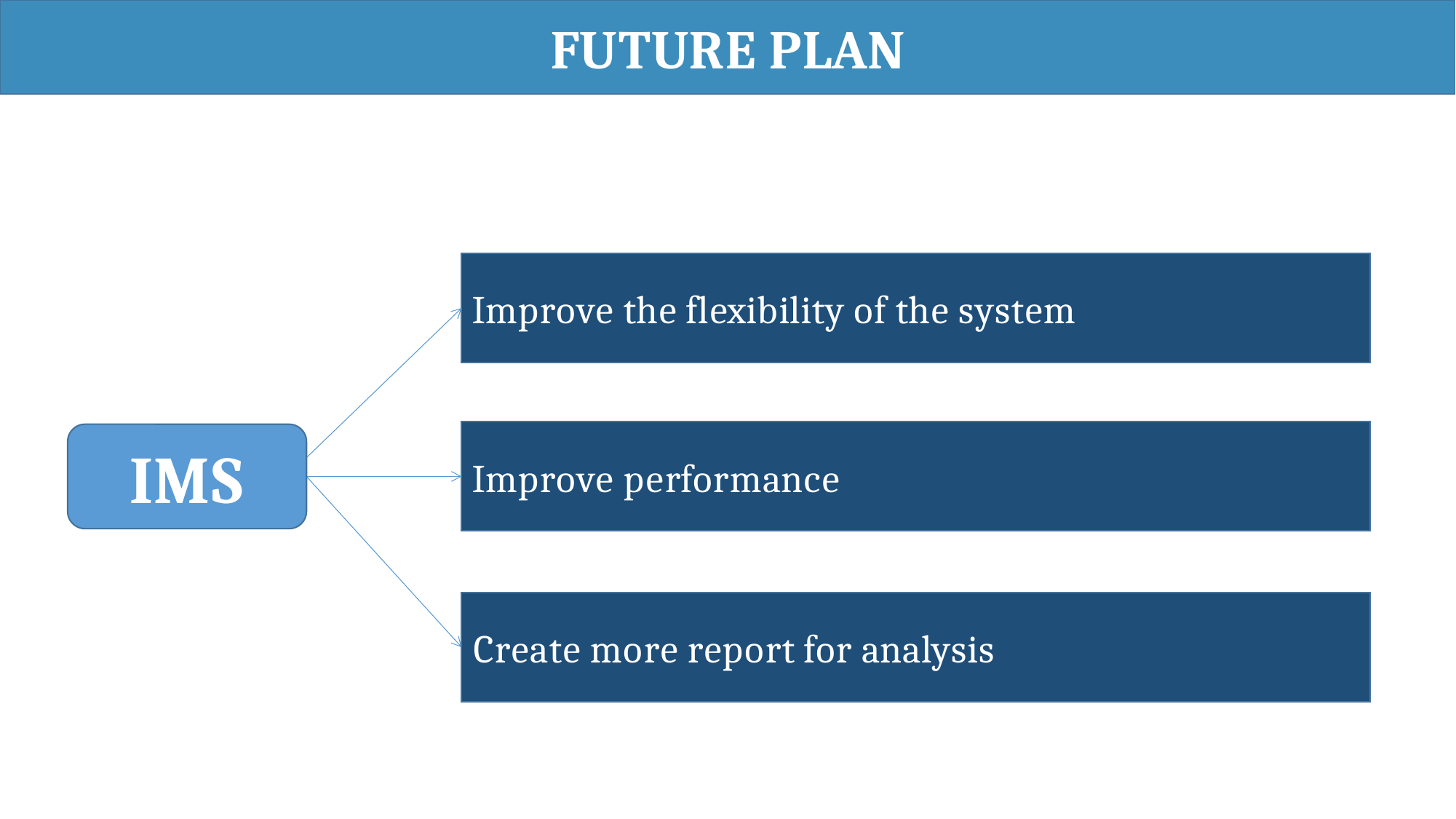

FUTURE PLAN
Improve the flexibility of the system
Improve performance
IMS
Create more report for analysis